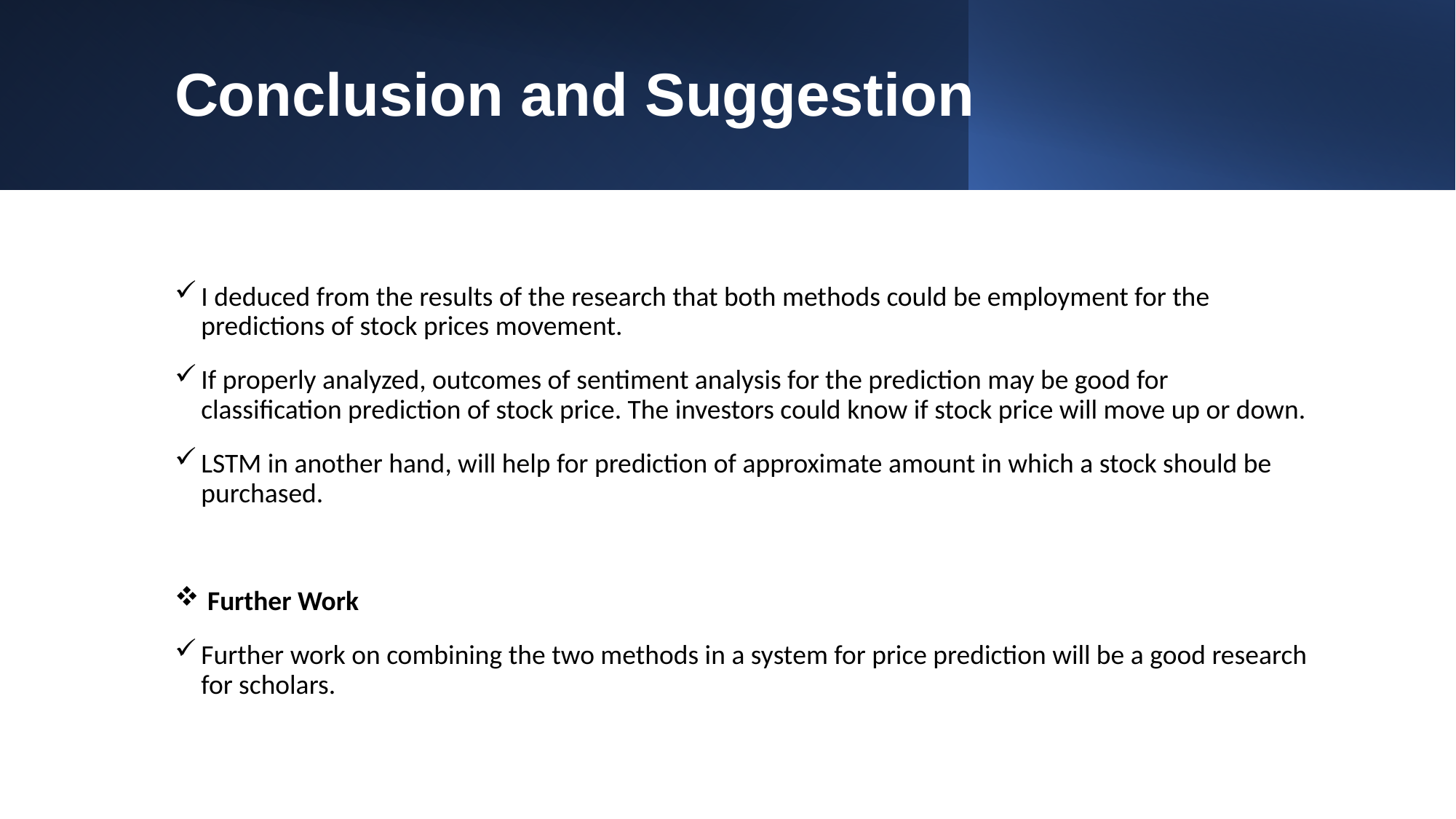

# Conclusion and Suggestion
I deduced from the results of the research that both methods could be employment for the predictions of stock prices movement.
If properly analyzed, outcomes of sentiment analysis for the prediction may be good for classification prediction of stock price. The investors could know if stock price will move up or down.
LSTM in another hand, will help for prediction of approximate amount in which a stock should be purchased.

 Further Work
Further work on combining the two methods in a system for price prediction will be a good research for scholars.